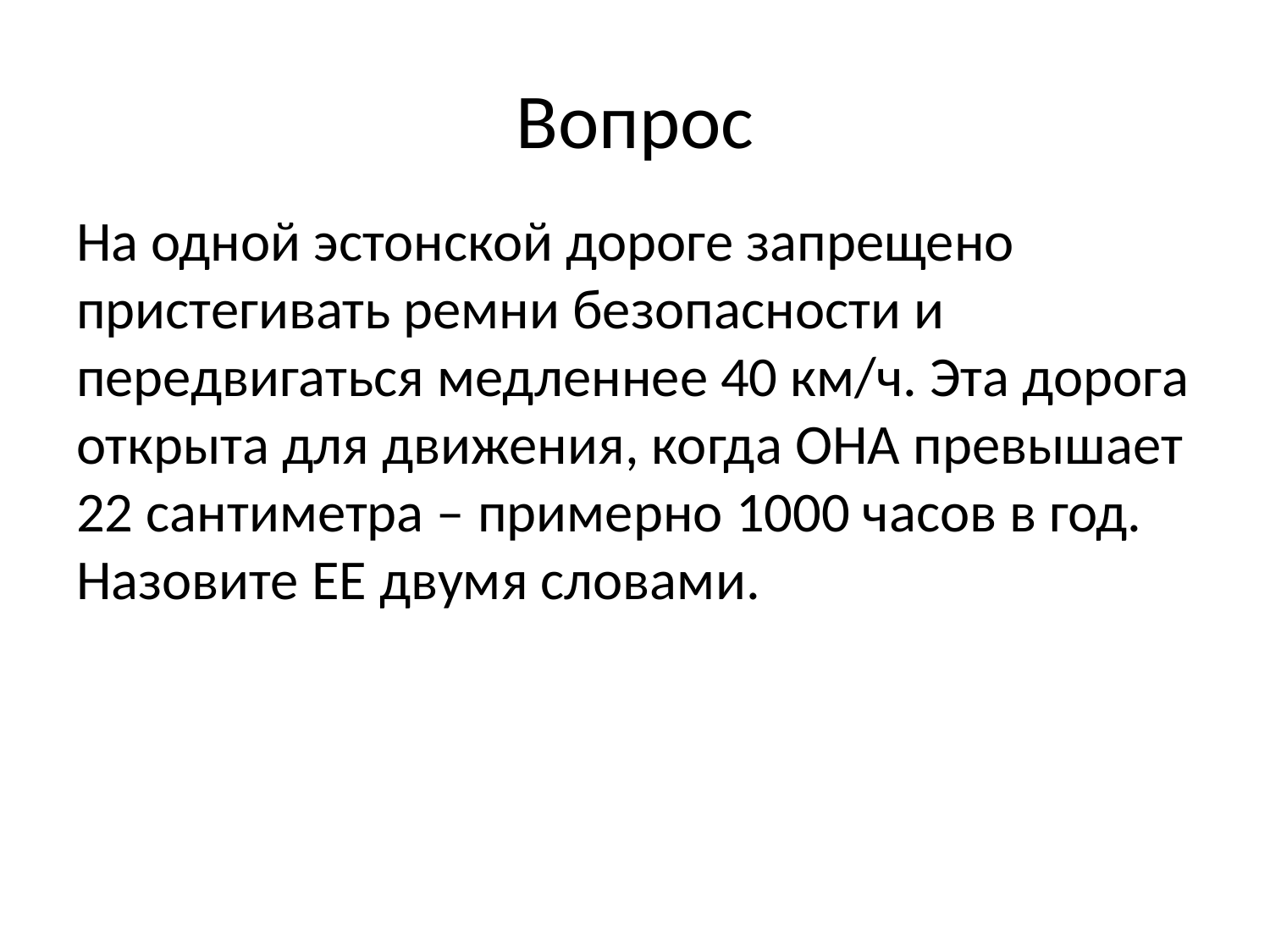

# Вопрос
На одной эстонской дороге запрещено пристегивать ремни безопасности и передвигаться медленнее 40 км/ч. Эта дорога открыта для движения, когда ОНА превышает 22 сантиметра – примерно 1000 часов в год. Назовите ЕЕ двумя словами.